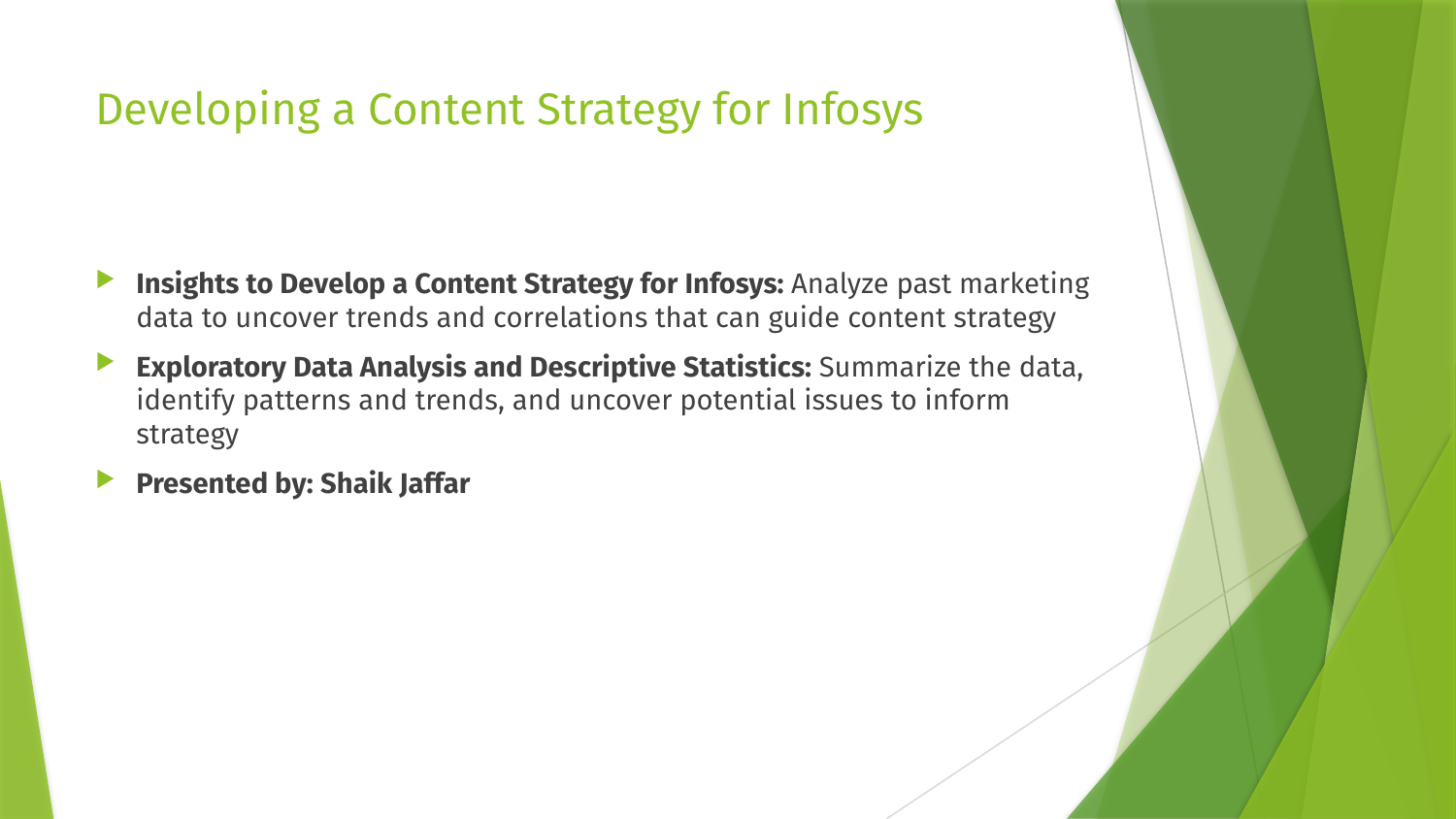

# Developing a Content Strategy for Infosys
Insights to Develop a Content Strategy for Infosys: Analyze past marketing data to uncover trends and correlations that can guide content strategy
Exploratory Data Analysis and Descriptive Statistics: Summarize the data, identify patterns and trends, and uncover potential issues to inform strategy
Presented by: Shaik Jaffar